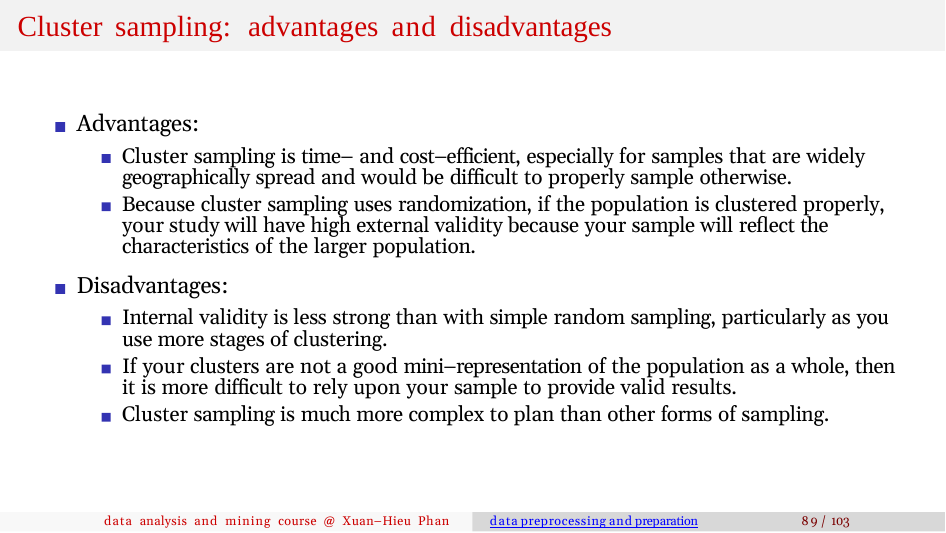

# Cluster sampling: advantages and disadvantages
Advantages:
Cluster sampling is time– and cost–efficient, especially for samples that are widely geographically spread and would be difficult to properly sample otherwise.
Because cluster sampling uses randomization, if the population is clustered properly, your study will have high external validity because your sample will reflect the characteristics of the larger population.
Disadvantages:
Internal validity is less strong than with simple random sampling, particularly as you use more stages of clustering.
If your clusters are not a good mini–representation of the population as a whole, then it is more difficult to rely upon your sample to provide valid results.
Cluster sampling is much more complex to plan than other forms of sampling.

data analysis and mining course @ Xuan–Hieu Phan
data preprocessing and preparation
89 / 103